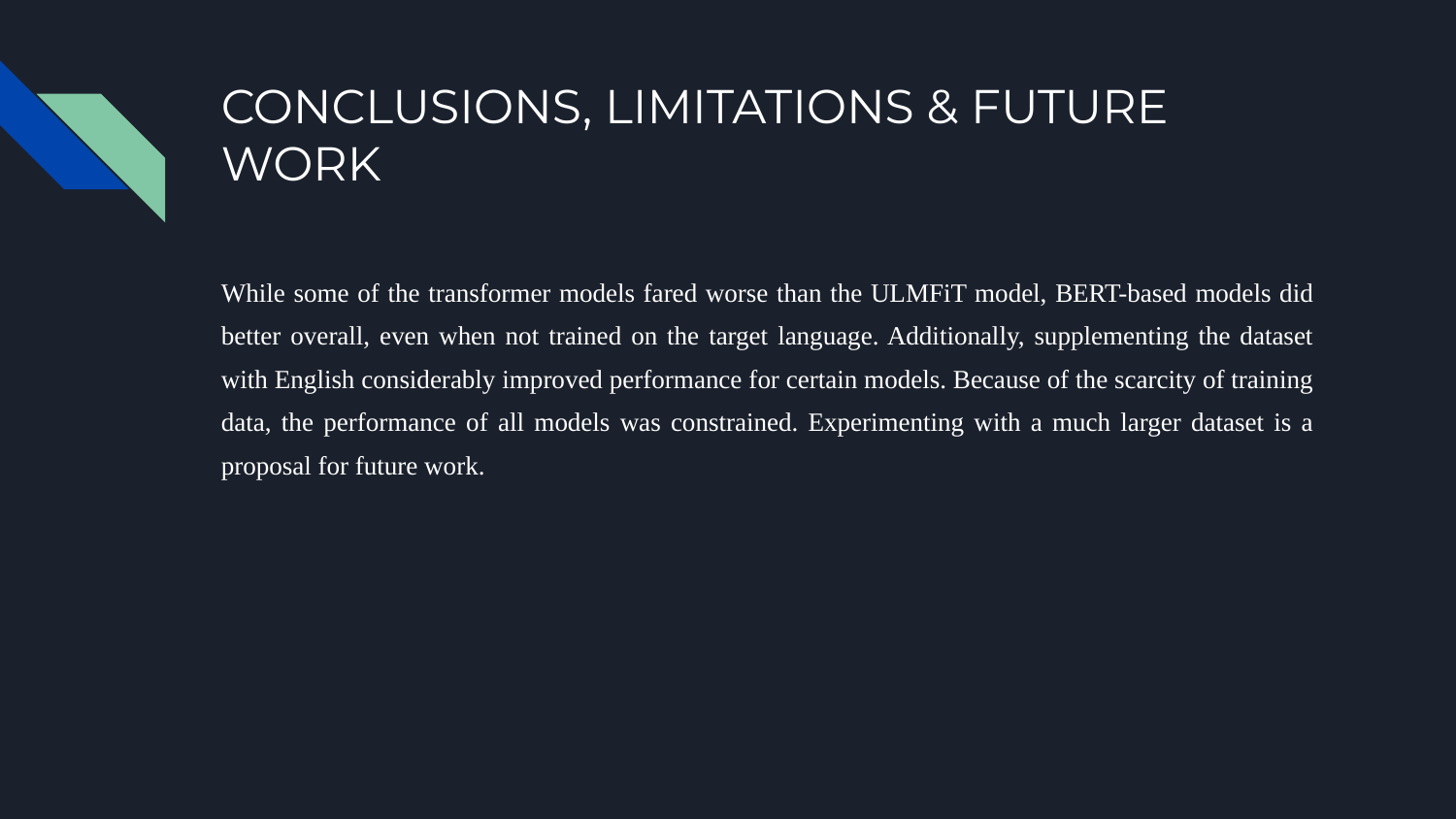

# CONCLUSIONS, LIMITATIONS & FUTURE WORK
While some of the transformer models fared worse than the ULMFiT model, BERT-based models did better overall, even when not trained on the target language. Additionally, supplementing the dataset with English considerably improved performance for certain models. Because of the scarcity of training data, the performance of all models was constrained. Experimenting with a much larger dataset is a proposal for future work.